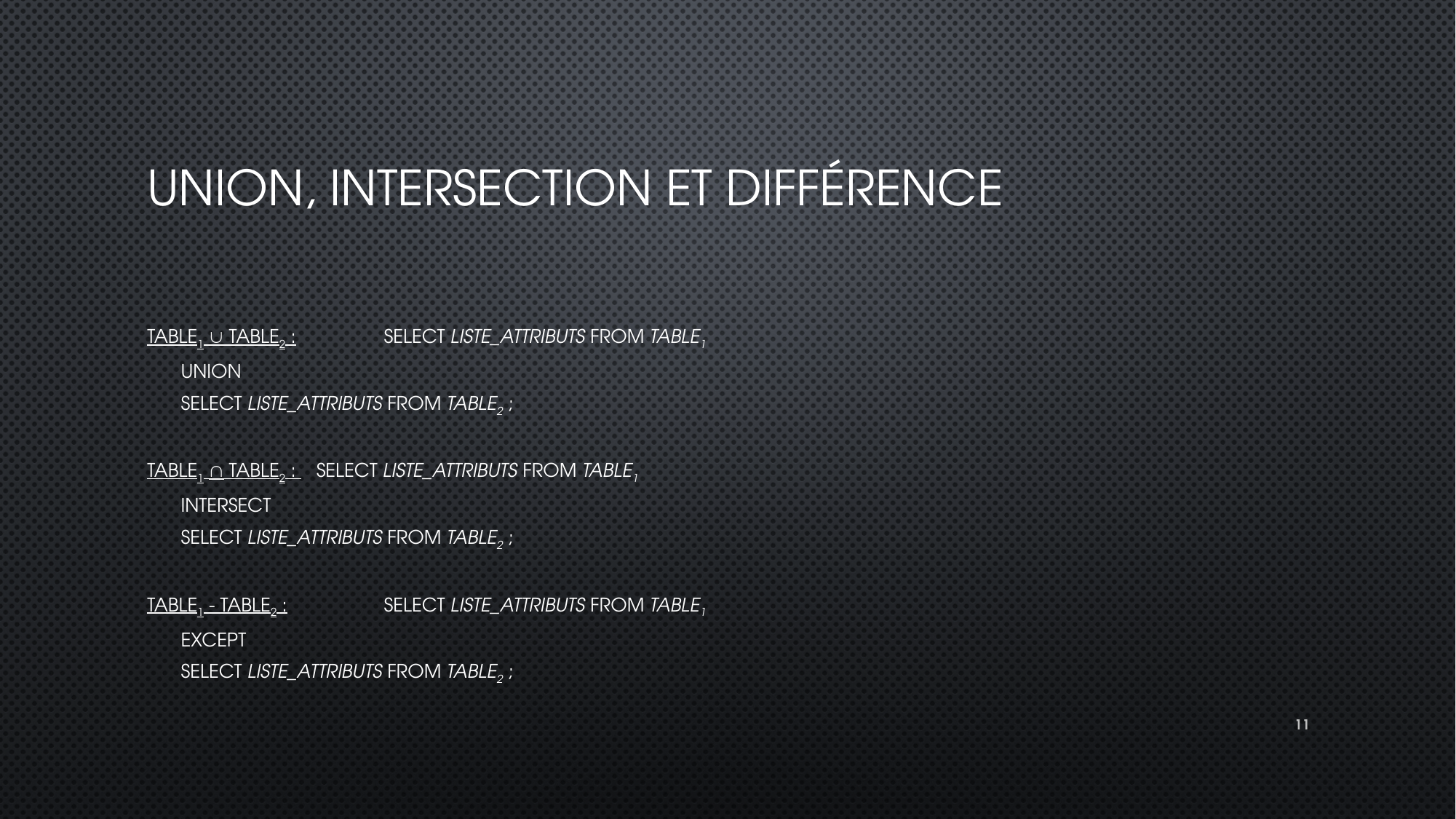

# Union, Intersection et Différence
Table1 ∪ Table2 :		SELECT liste_attributs FROM table1
				UNION
				SELECT liste_attributs FROM table2 ;

Table1 ∩ Table2 : 	SELECT liste_attributs FROM table1
				INTERSECT
				SELECT liste_attributs FROM table2 ;

Table1 - Table2 :		SELECT liste_attributs FROM table1
				EXCEPT
				SELECT liste_attributs FROM table2 ;
11